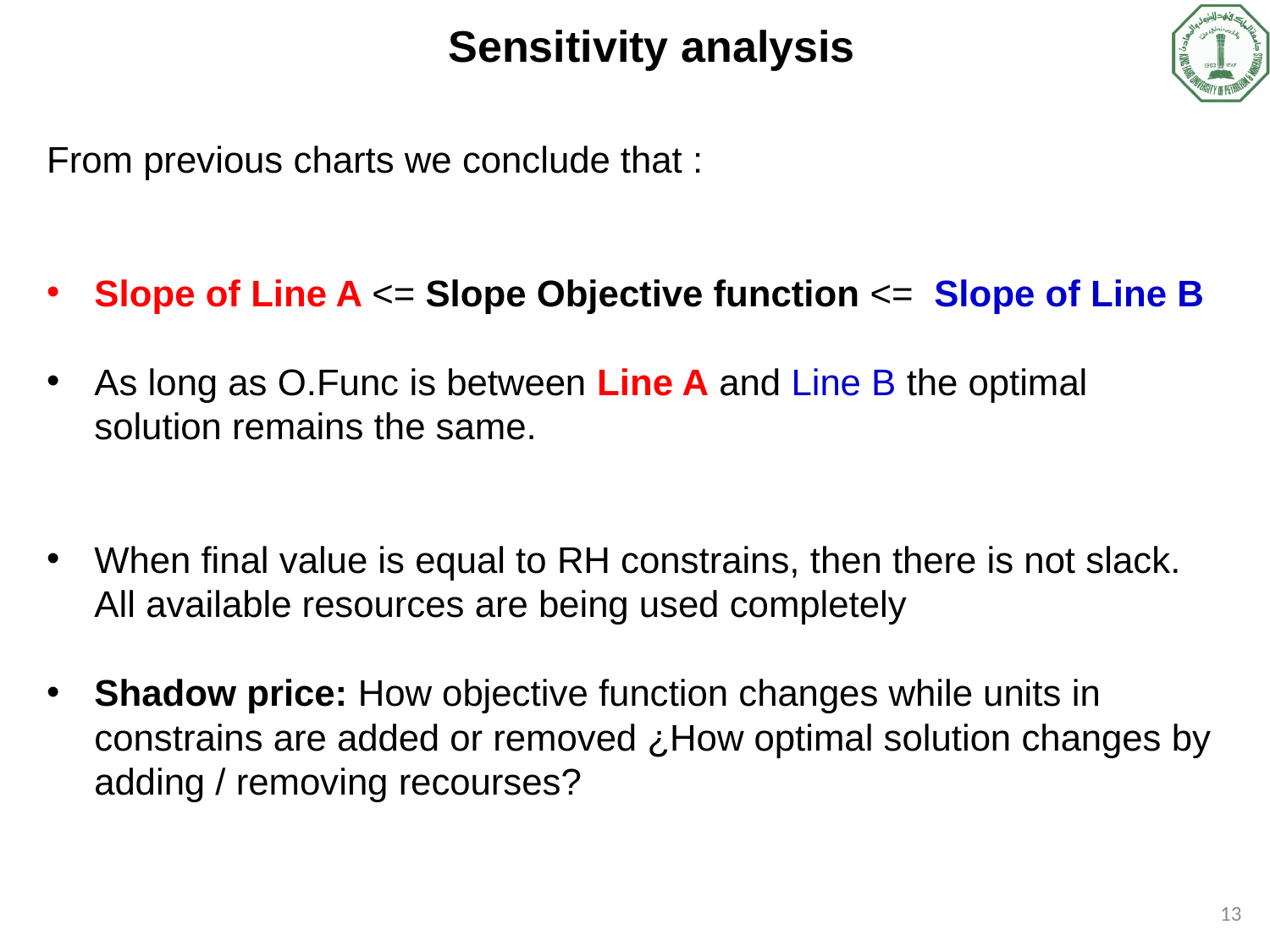

Sensitivity analysis
From previous charts we conclude that :

Slope of Line A <= Slope Objective function <=  Slope of Line B

As long as O.Func is between Line A and Line B the optimal solution remains the same.

When final value is equal to RH constrains, then there is not slack. All available resources are being used completely

Shadow price: How objective function changes while units in constrains are added or removed ¿How optimal solution changes by adding / removing recourses?
13